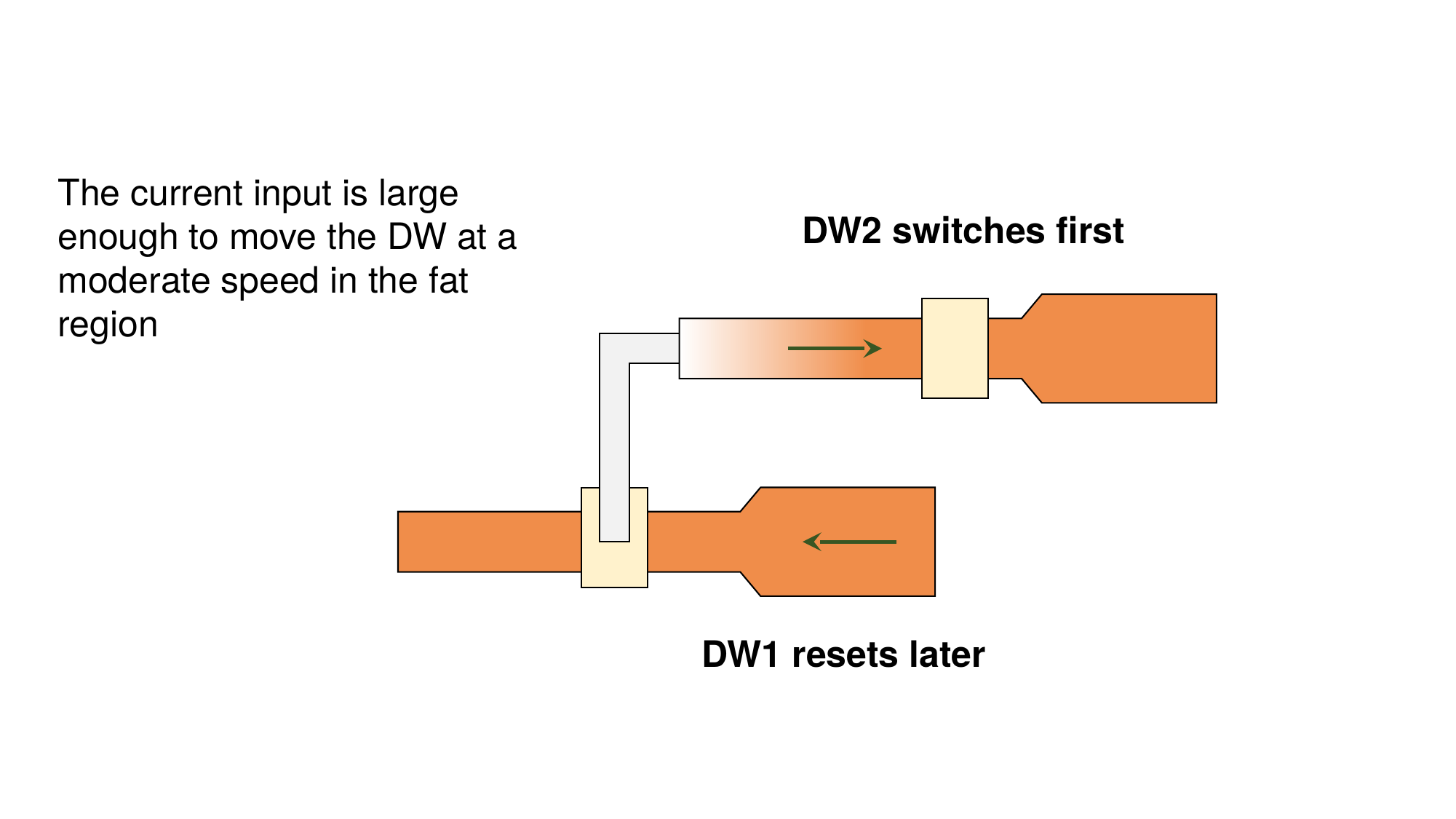

The current input is large enough to move the DW at a moderate speed in the fat region
DW2 switches first

DW1 resets later